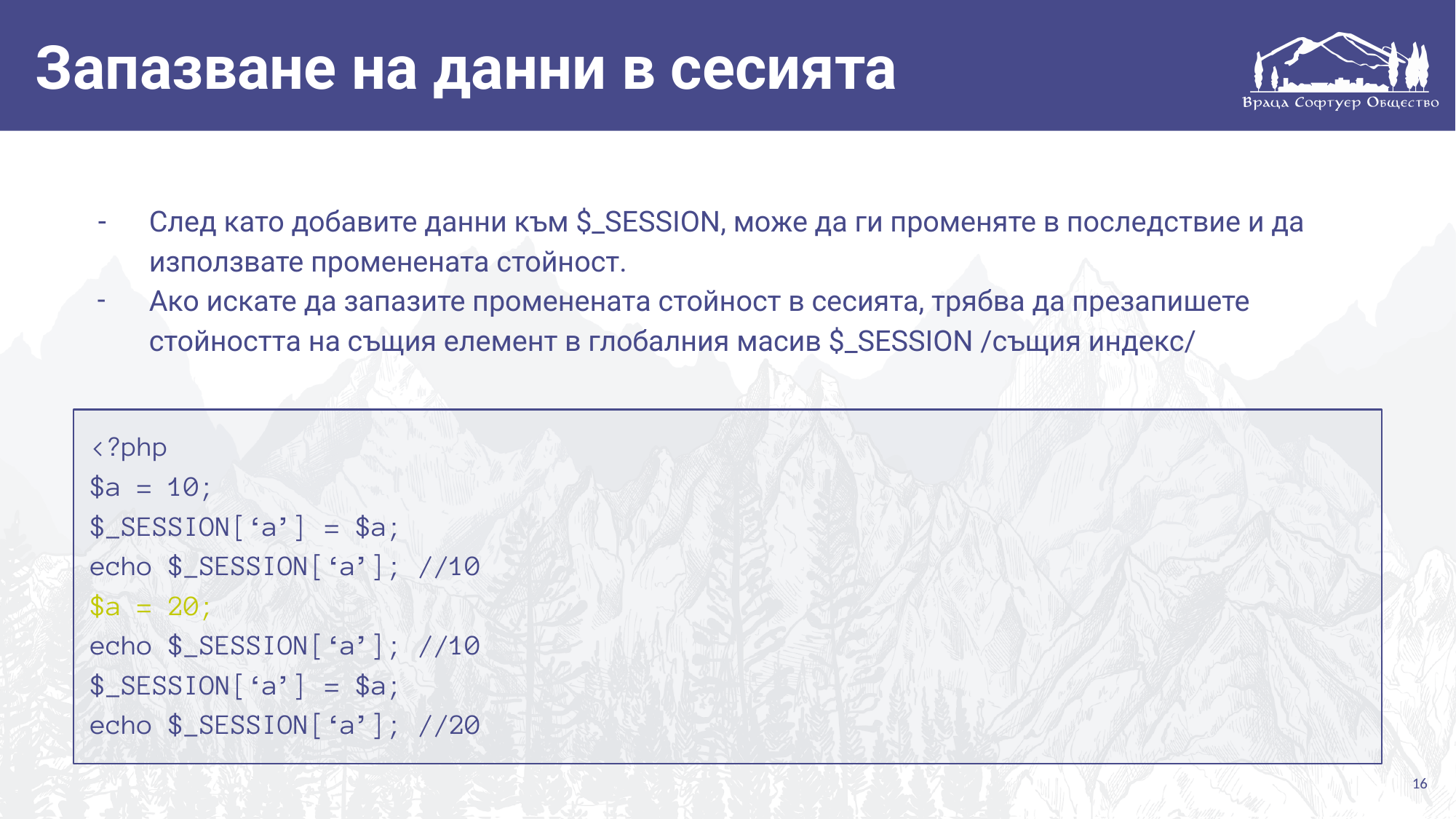

# Запазване на данни в сесията
След като добавите данни към $_SESSION, може да ги променяте в последствие и да използвате променената стойност.
Ако искате да запазите променената стойност в сесията, трябва да презапишете стойността на същия елемент в глобалния масив $_SESSION /същия индекс/

<?php
$a = 10;
$_SESSION[‘a’] = $a;
echo $_SESSION[‘a’]; //10
$a = 20;
echo $_SESSION[‘a’]; //10
$_SESSION[‘a’] = $a;
echo $_SESSION[‘a’]; //20

16